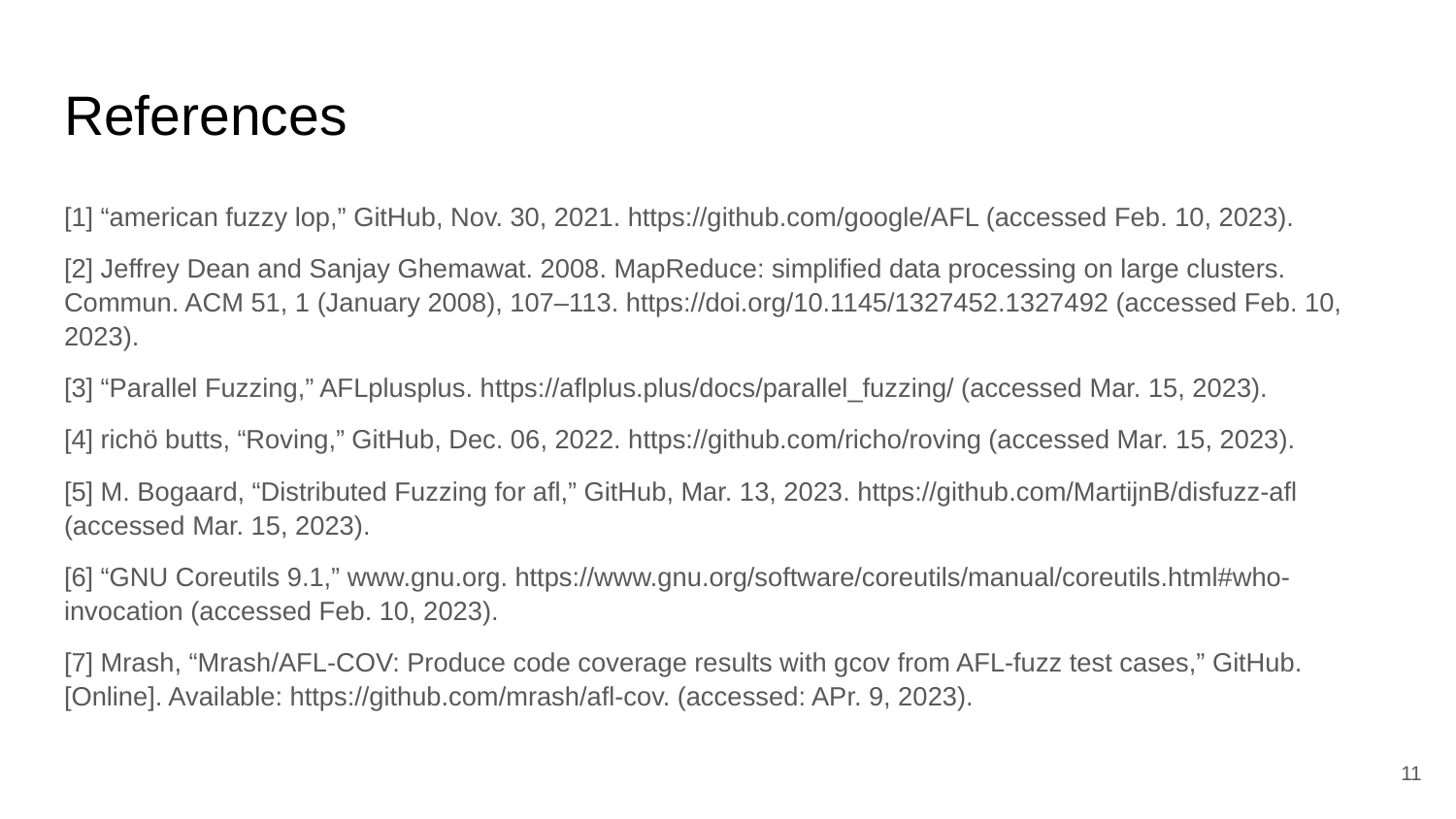

# References
[1] “american fuzzy lop,” GitHub, Nov. 30, 2021. https://github.com/google/AFL (accessed Feb. 10, 2023).
[2] Jeffrey Dean and Sanjay Ghemawat. 2008. MapReduce: simplified data processing on large clusters. Commun. ACM 51, 1 (January 2008), 107–113. https://doi.org/10.1145/1327452.1327492 (accessed Feb. 10, 2023).
[3] “Parallel Fuzzing,” AFLplusplus. https://aflplus.plus/docs/parallel_fuzzing/ (accessed Mar. 15, 2023).
[4] richö butts, “Roving,” GitHub, Dec. 06, 2022. https://github.com/richo/roving (accessed Mar. 15, 2023).
[5] M. Bogaard, “Distributed Fuzzing for afl,” GitHub, Mar. 13, 2023. https://github.com/MartijnB/disfuzz-afl (accessed Mar. 15, 2023).
[6] “GNU Coreutils 9.1,” www.gnu.org. https://www.gnu.org/software/coreutils/manual/coreutils.html#who-invocation (accessed Feb. 10, 2023).
[7] Mrash, “Mrash/AFL-COV: Produce code coverage results with gcov from AFL-fuzz test cases,” GitHub. [Online]. Available: https://github.com/mrash/afl-cov. (accessed: APr. 9, 2023).
11